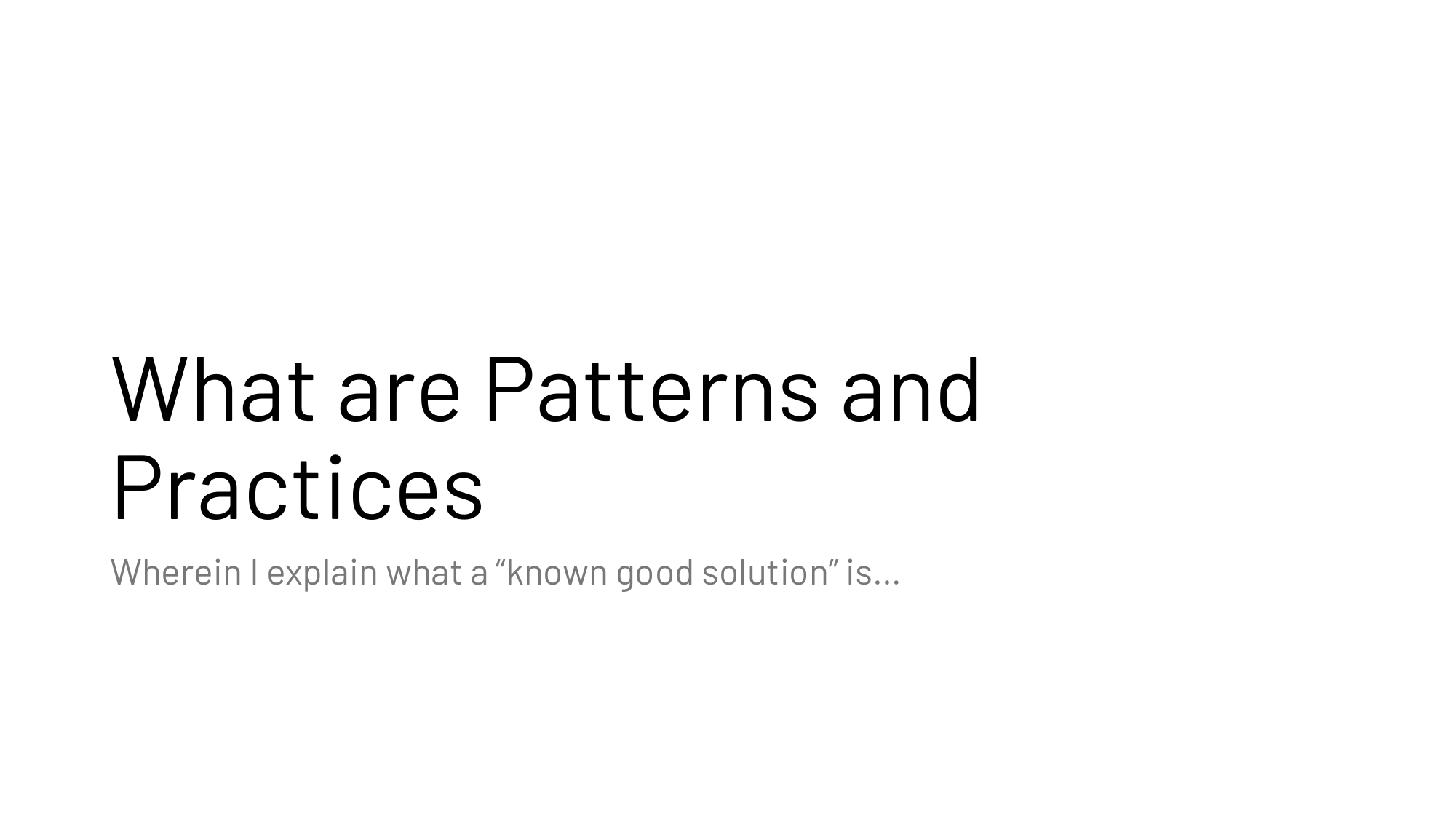

# What are Patterns and Practices
Wherein I explain what a “known good solution” is…